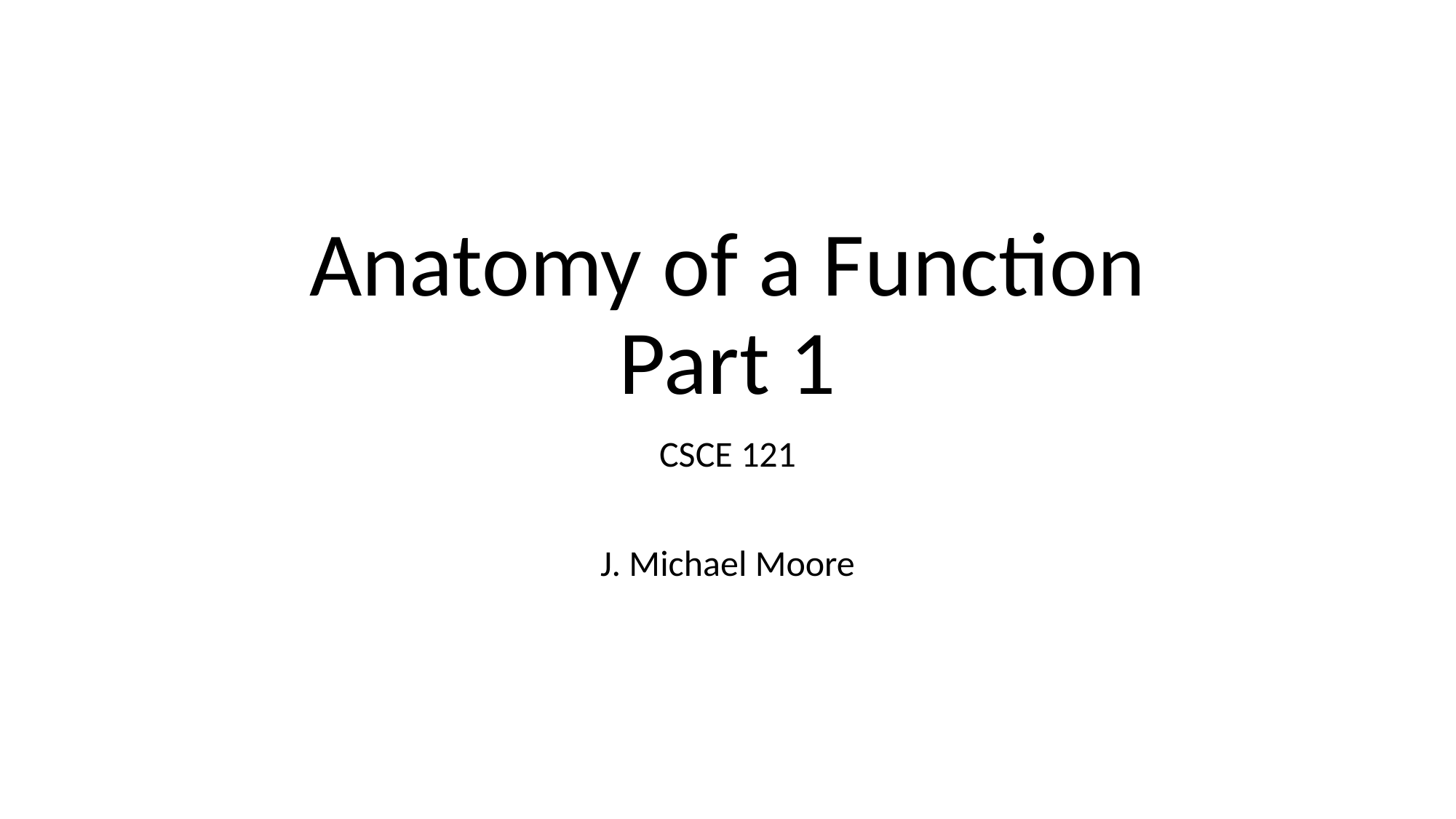

# Anatomy of a Function Part 1
CSCE 121

J. Michael Moore